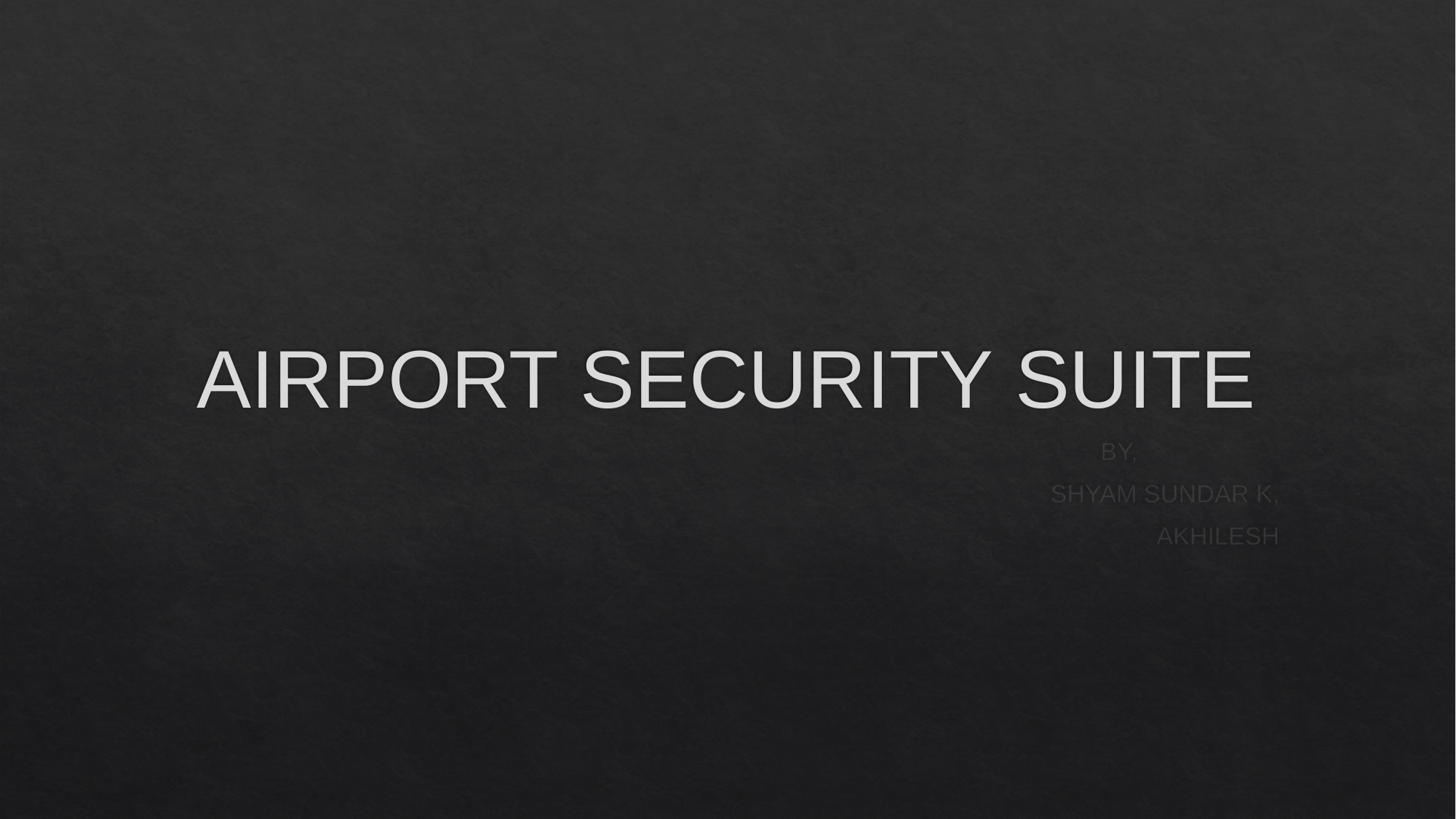

# AIRPORT SECURITY SUITE
BY,
SHYAM SUNDAR K,
AKHILESH